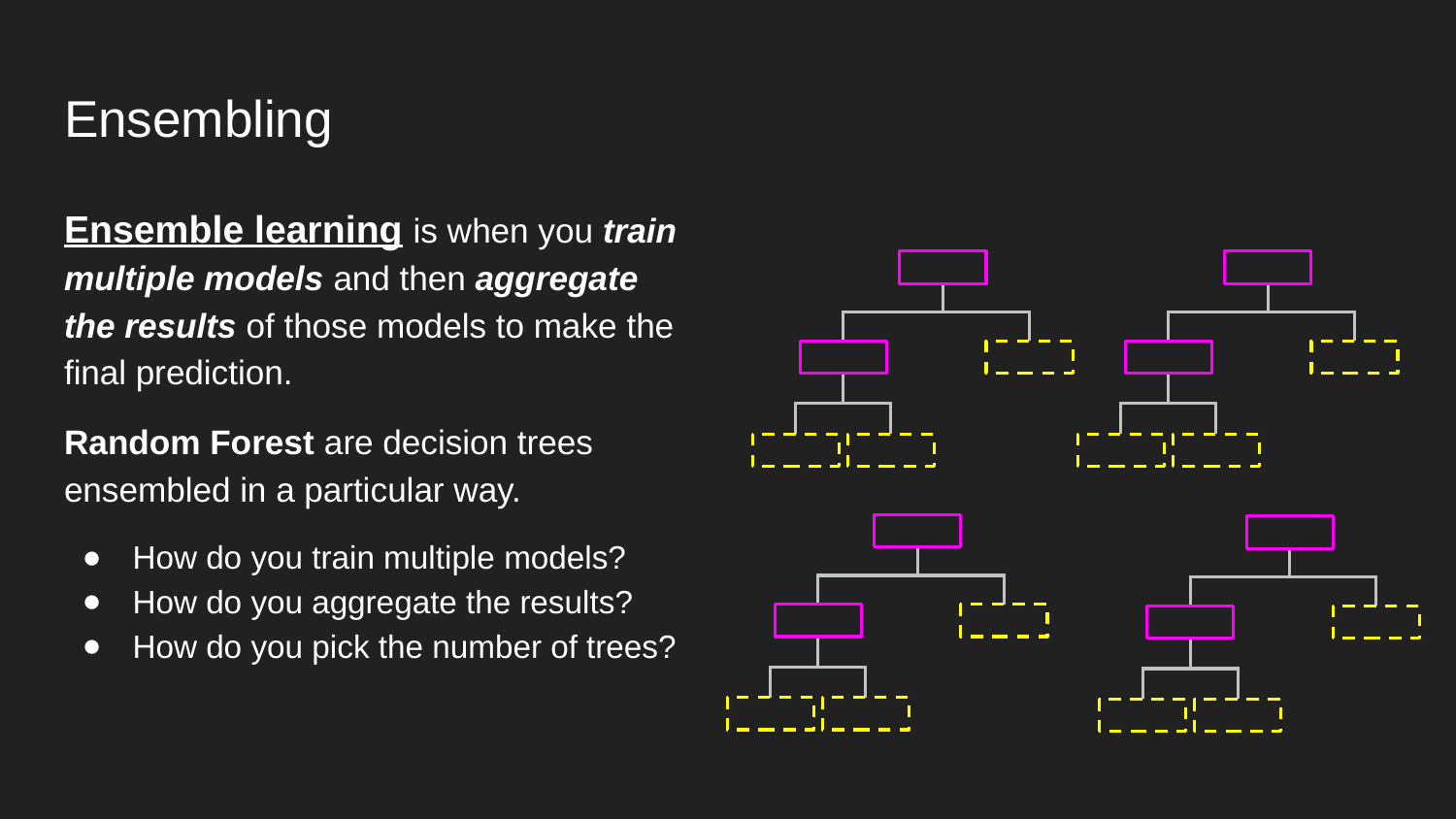

# Ensembling
Ensemble learning is when you train multiple models and then aggregate the results of those models to make the final prediction.
Random Forest are decision trees ensembled in a particular way.
How do you train multiple models?
How do you aggregate the results?
How do you pick the number of trees?